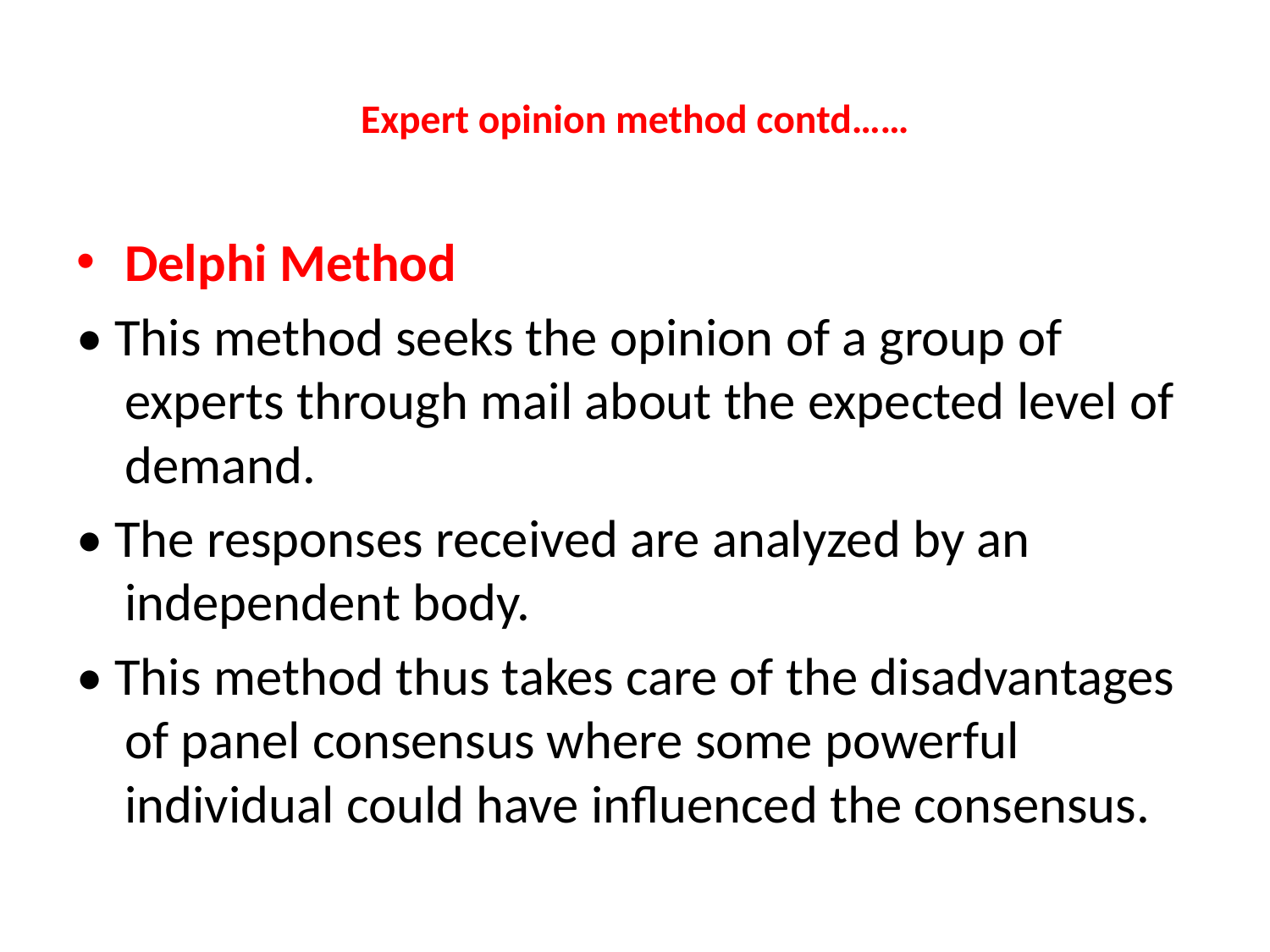

# Expert opinion method contd……
Delphi Method
• This method seeks the opinion of a group of experts through mail about the expected level of demand.
• The responses received are analyzed by an independent body.
• This method thus takes care of the disadvantages of panel consensus where some powerful individual could have influenced the consensus.